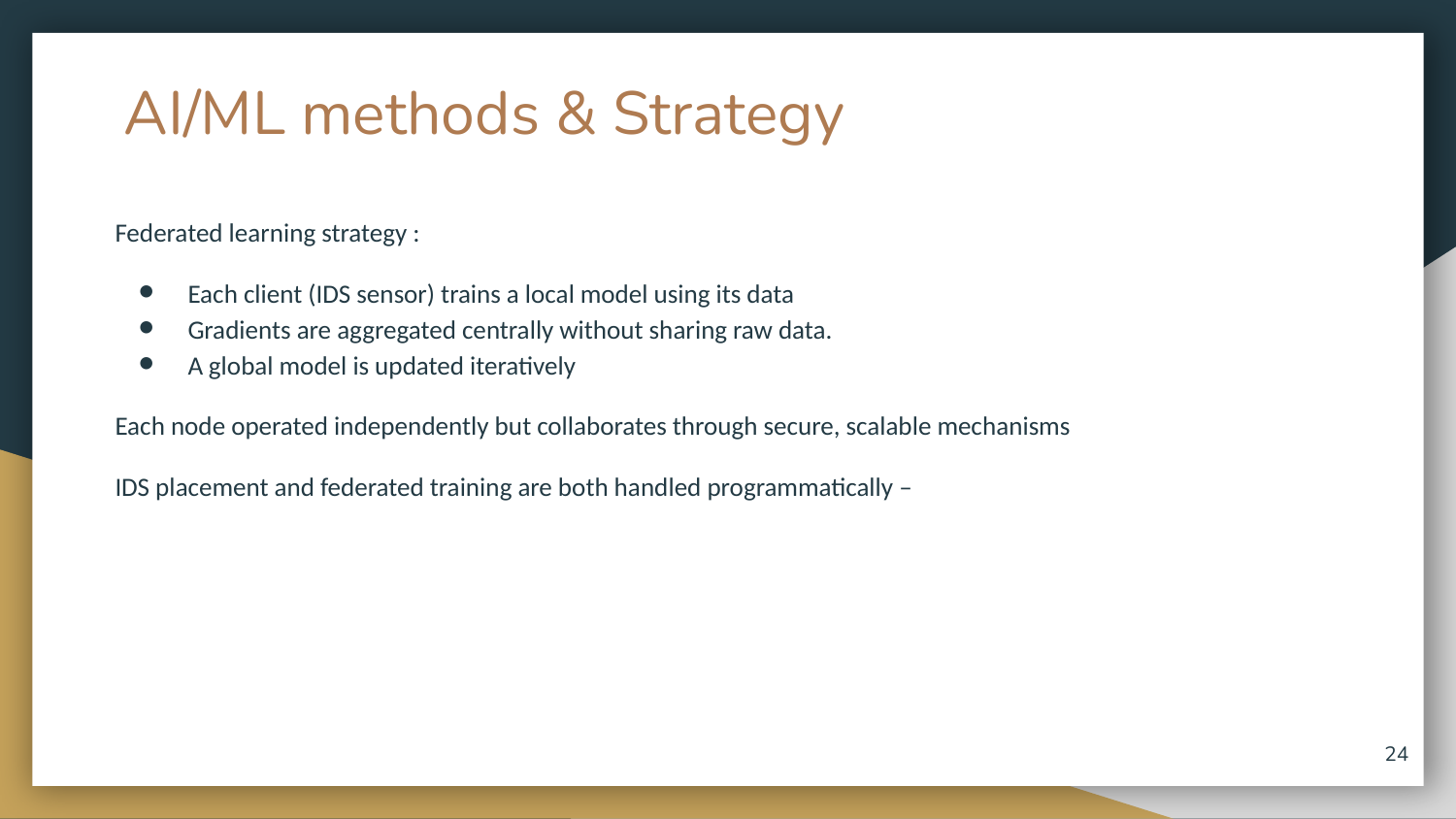

# AI/ML methods & Strategy
Federated learning strategy :
Each client (IDS sensor) trains a local model using its data
Gradients are aggregated centrally without sharing raw data.
A global model is updated iteratively
Each node operated independently but collaborates through secure, scalable mechanisms
IDS placement and federated training are both handled programmatically –
24